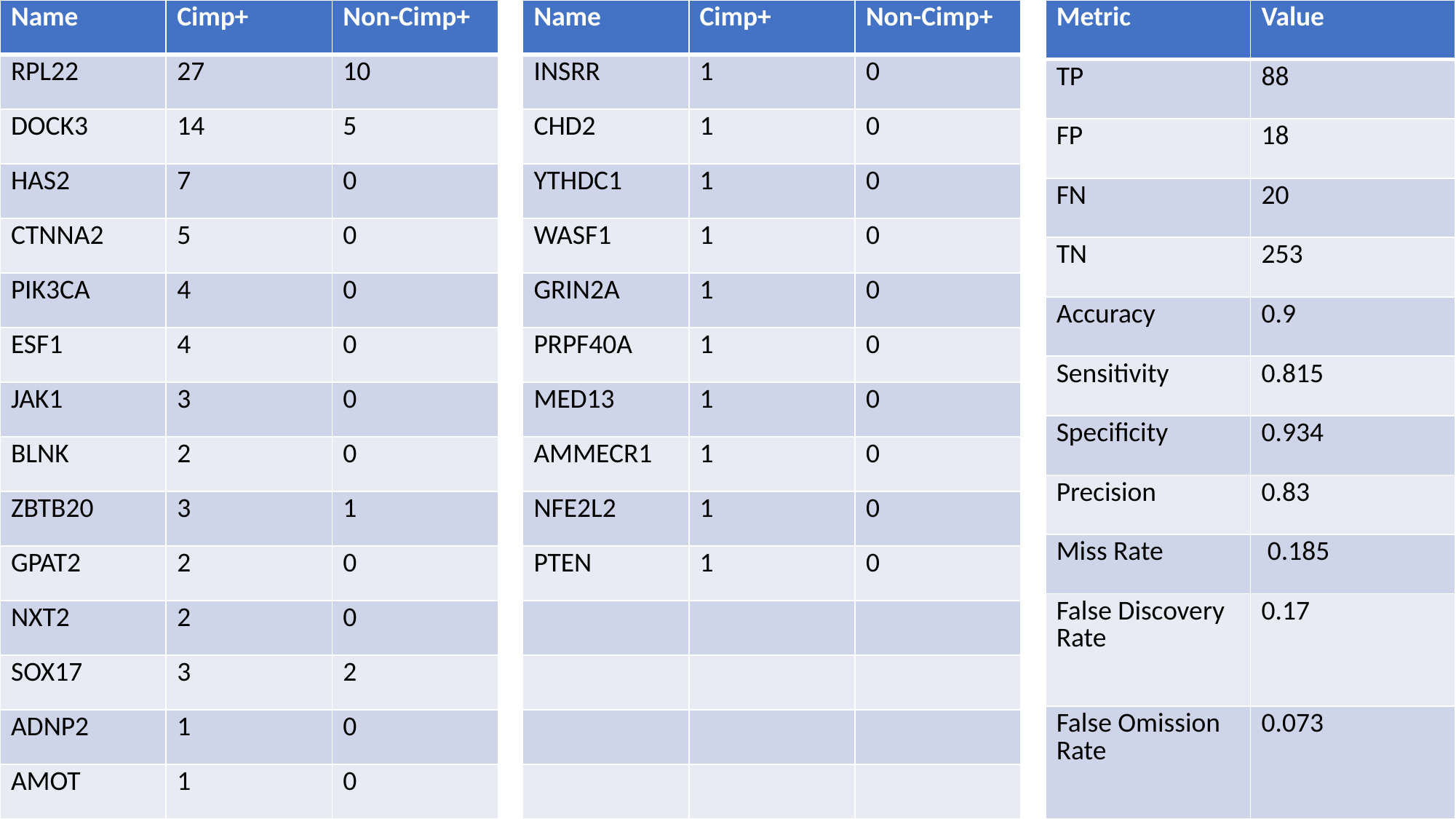

| Name | Cimp+ | Non-Cimp+ |
| --- | --- | --- |
| RPL22 | 27 | 10 |
| DOCK3 | 14 | 5 |
| HAS2 | 7 | 0 |
| CTNNA2 | 5 | 0 |
| PIK3CA | 4 | 0 |
| ESF1 | 4 | 0 |
| JAK1 | 3 | 0 |
| BLNK | 2 | 0 |
| ZBTB20 | 3 | 1 |
| GPAT2 | 2 | 0 |
| NXT2 | 2 | 0 |
| SOX17 | 3 | 2 |
| ADNP2 | 1 | 0 |
| AMOT | 1 | 0 |
| Name | Cimp+ | Non-Cimp+ |
| --- | --- | --- |
| INSRR | 1 | 0 |
| CHD2 | 1 | 0 |
| YTHDC1 | 1 | 0 |
| WASF1 | 1 | 0 |
| GRIN2A | 1 | 0 |
| PRPF40A | 1 | 0 |
| MED13 | 1 | 0 |
| AMMECR1 | 1 | 0 |
| NFE2L2 | 1 | 0 |
| PTEN | 1 | 0 |
|  |  |  |
|  |  |  |
|  |  |  |
|  |  |  |
| Metric | Value |
| --- | --- |
| TP | 88 |
| FP | 18 |
| FN | 20 |
| TN | 253 |
| Accuracy | 0.9 |
| Sensitivity | 0.815 |
| Specificity | 0.934 |
| Precision | 0.83 |
| Miss Rate | 0.185 |
| False Discovery  Rate | 0.17 |
| False Omission  Rate | 0.073 |